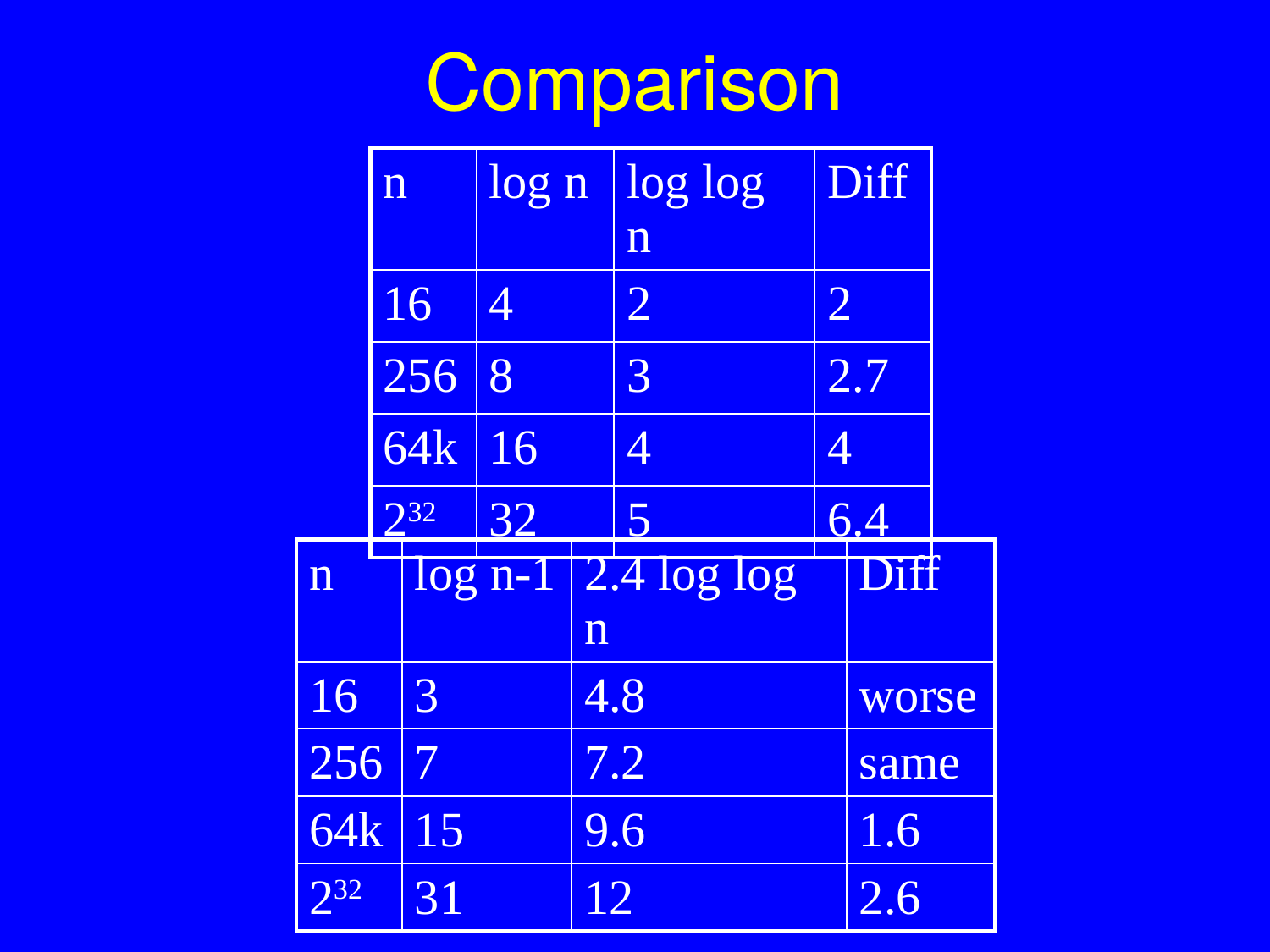

# Comparison
| n | log n | log log n | Diff |
| --- | --- | --- | --- |
| 16 | 4 | 2 | 2 |
| 256 | 8 | 3 | 2.7 |
| 64k | 16 | 4 | 4 |
| 232 | 32 | 5 | 6.4 |

| n | log n-1 | 2.4 log log n | Diff |
| --- | --- | --- | --- |
| 16 | 3 | 4.8 | worse |
| 256 | 7 | 7.2 | same |
| 64k | 15 | 9.6 | 1.6 |
| 232 | 31 | 12 | 2.6 |